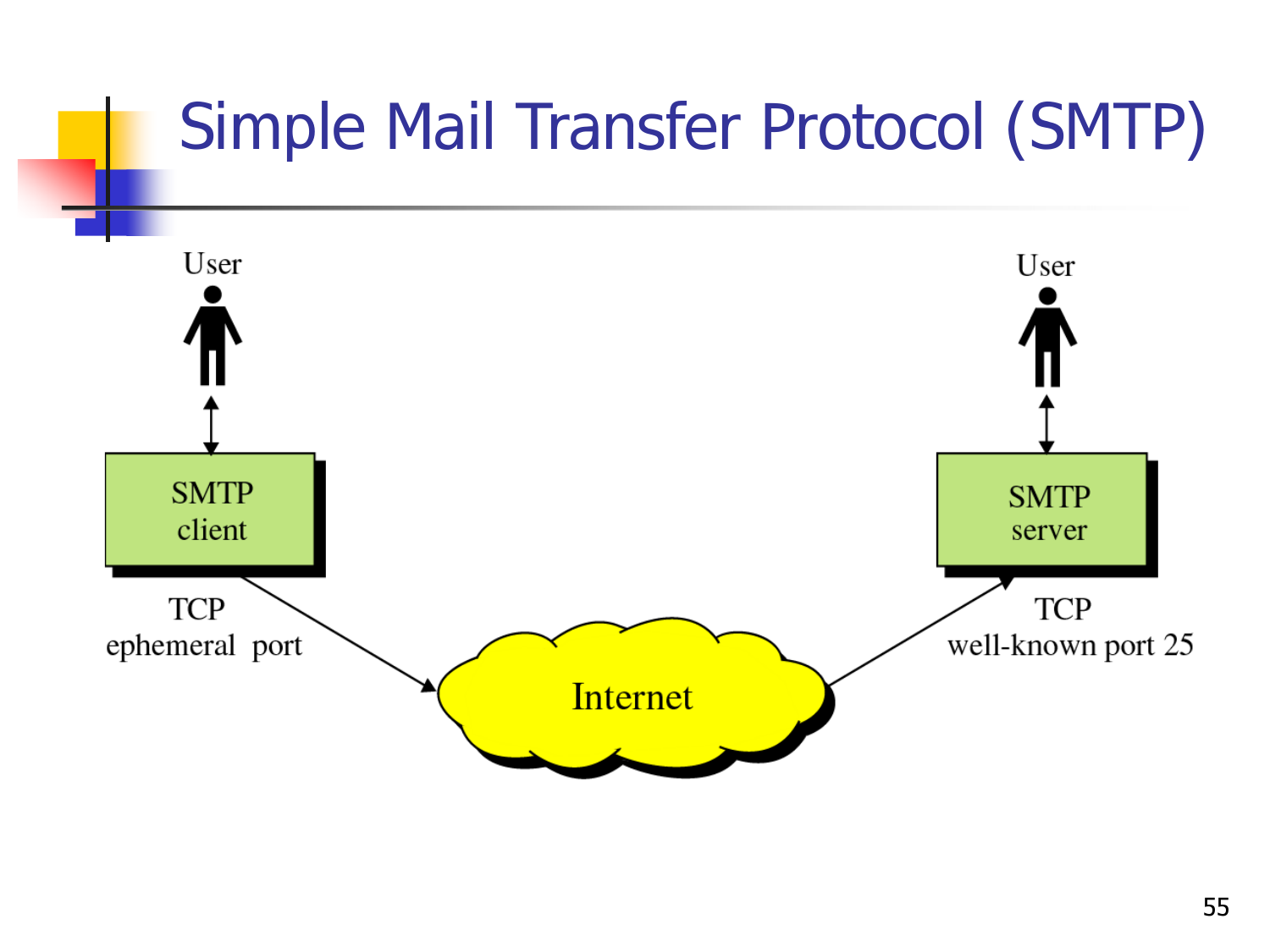

# Simple Mail Transfer Protocol (SMTP)

55